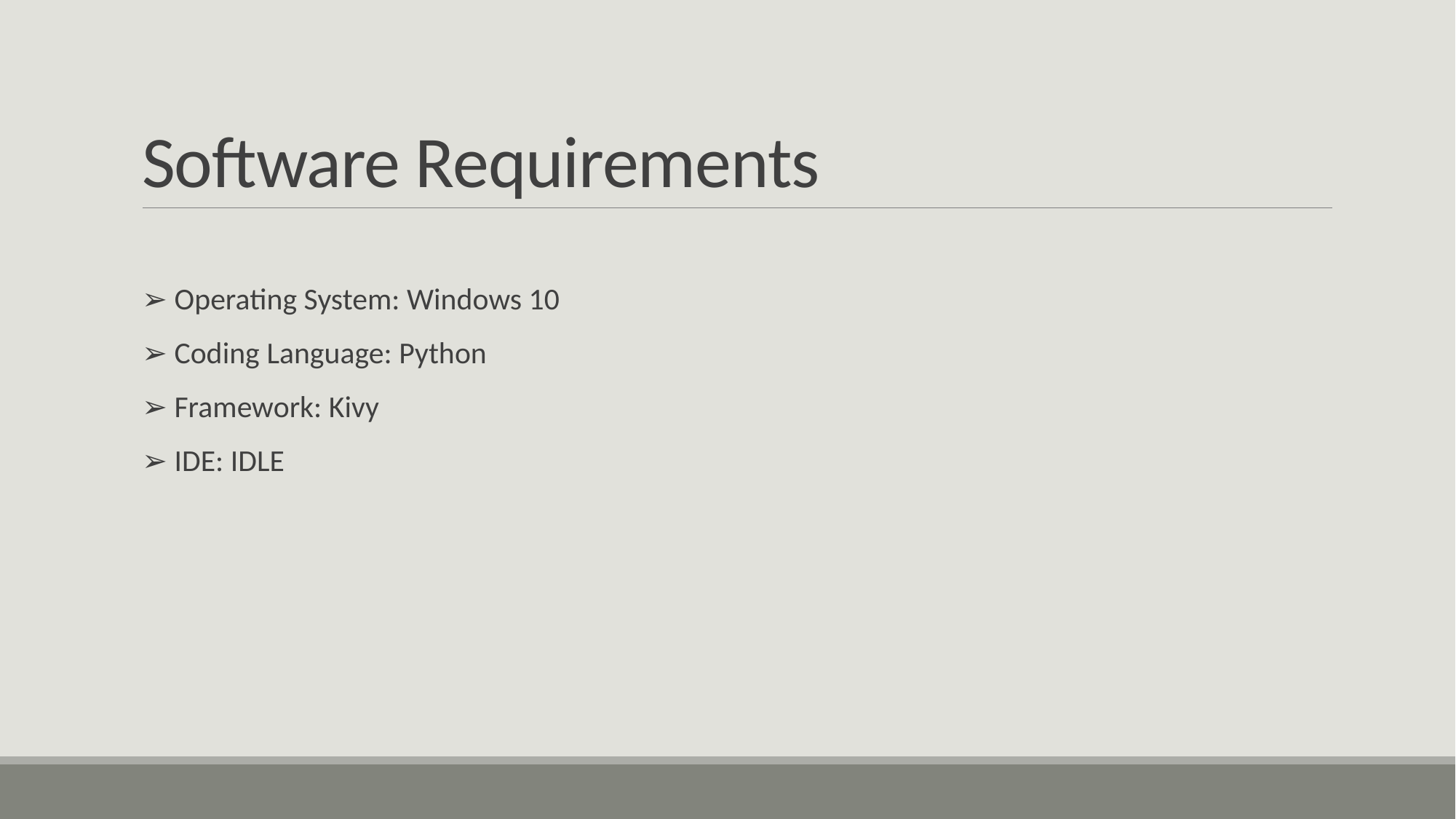

# Software Requirements

➢ Operating System: Windows 10
➢ Coding Language: Python
➢ Framework: Kivy
➢ IDE: IDLE